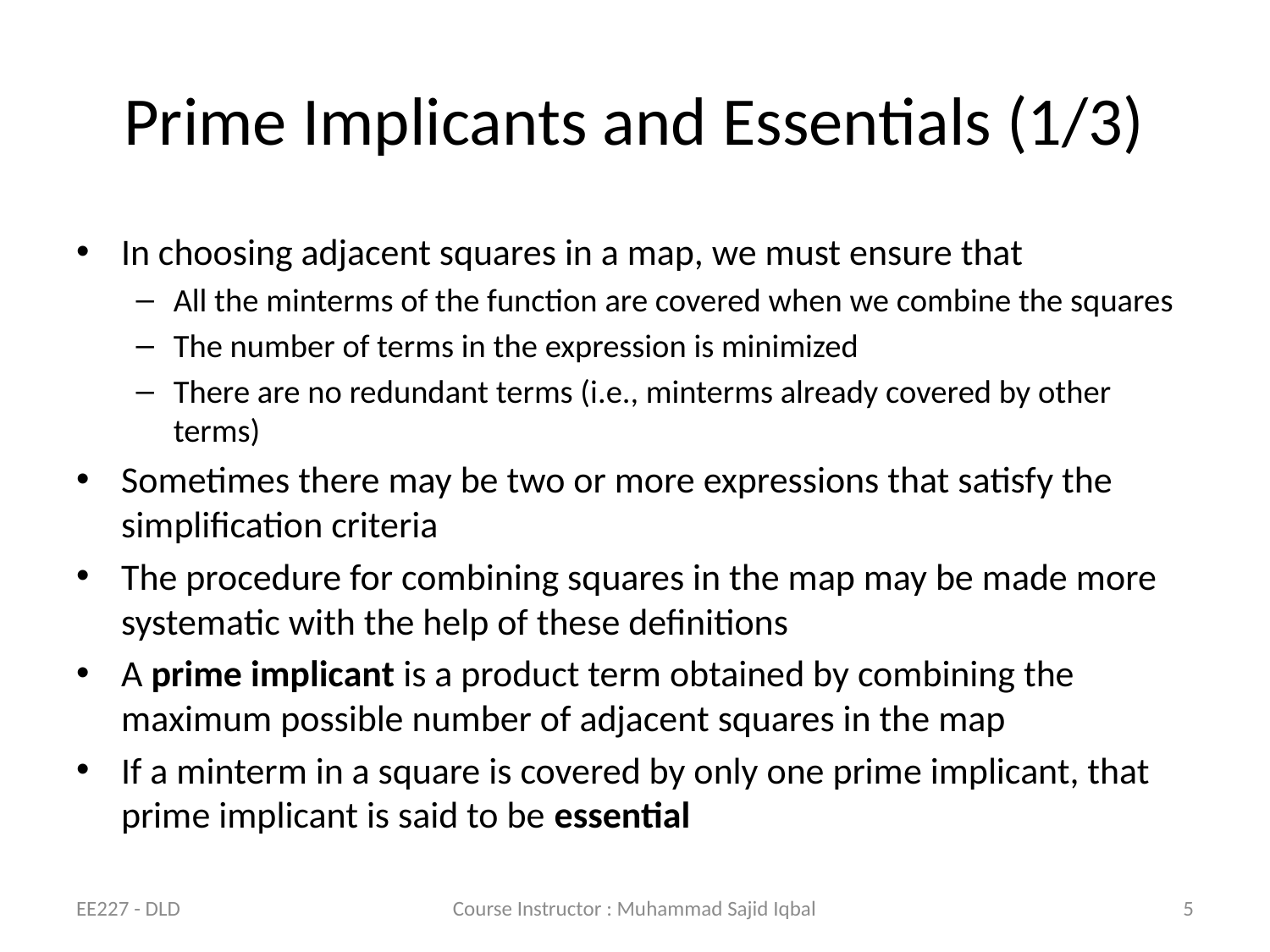

# Prime Implicants and Essentials (1/3)
In choosing adjacent squares in a map, we must ensure that
All the minterms of the function are covered when we combine the squares
The number of terms in the expression is minimized
There are no redundant terms (i.e., minterms already covered by other terms)
Sometimes there may be two or more expressions that satisfy the simplification criteria
The procedure for combining squares in the map may be made more systematic with the help of these definitions
A prime implicant is a product term obtained by combining the maximum possible number of adjacent squares in the map
If a minterm in a square is covered by only one prime implicant, that prime implicant is said to be essential
EE227 - DLD
Course Instructor : Muhammad Sajid Iqbal
5